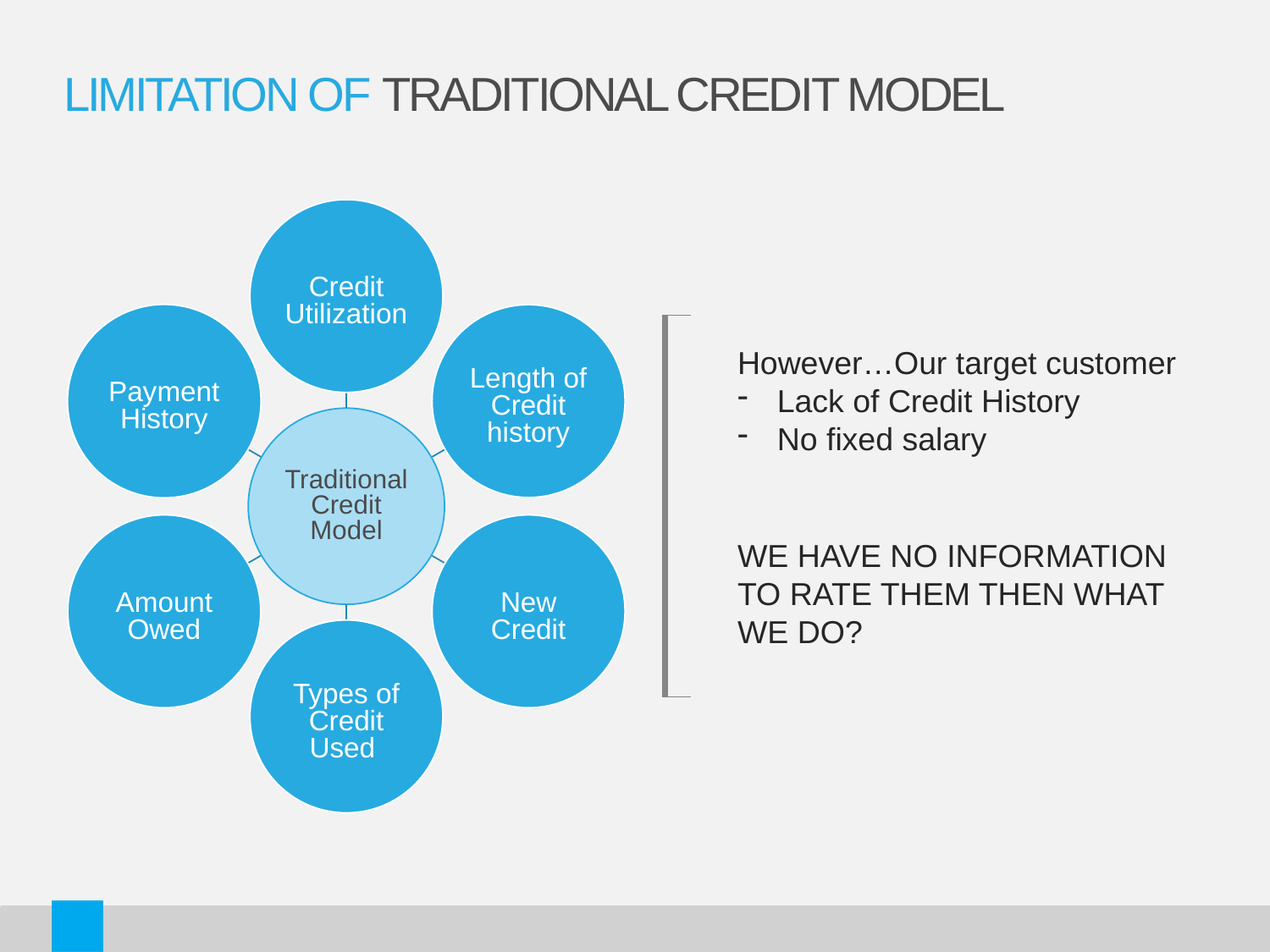

# Limitation of traditional credit model
Traditional Credit Model
Credit Utilization
Length of Credit history
New Credit
Types of Credit Used
Amount Owed
Payment History
However…Our target customer
Lack of Credit History
No fixed salary

WE HAVE NO INFORMATION TO RATE THEM THEN WHAT WE DO?